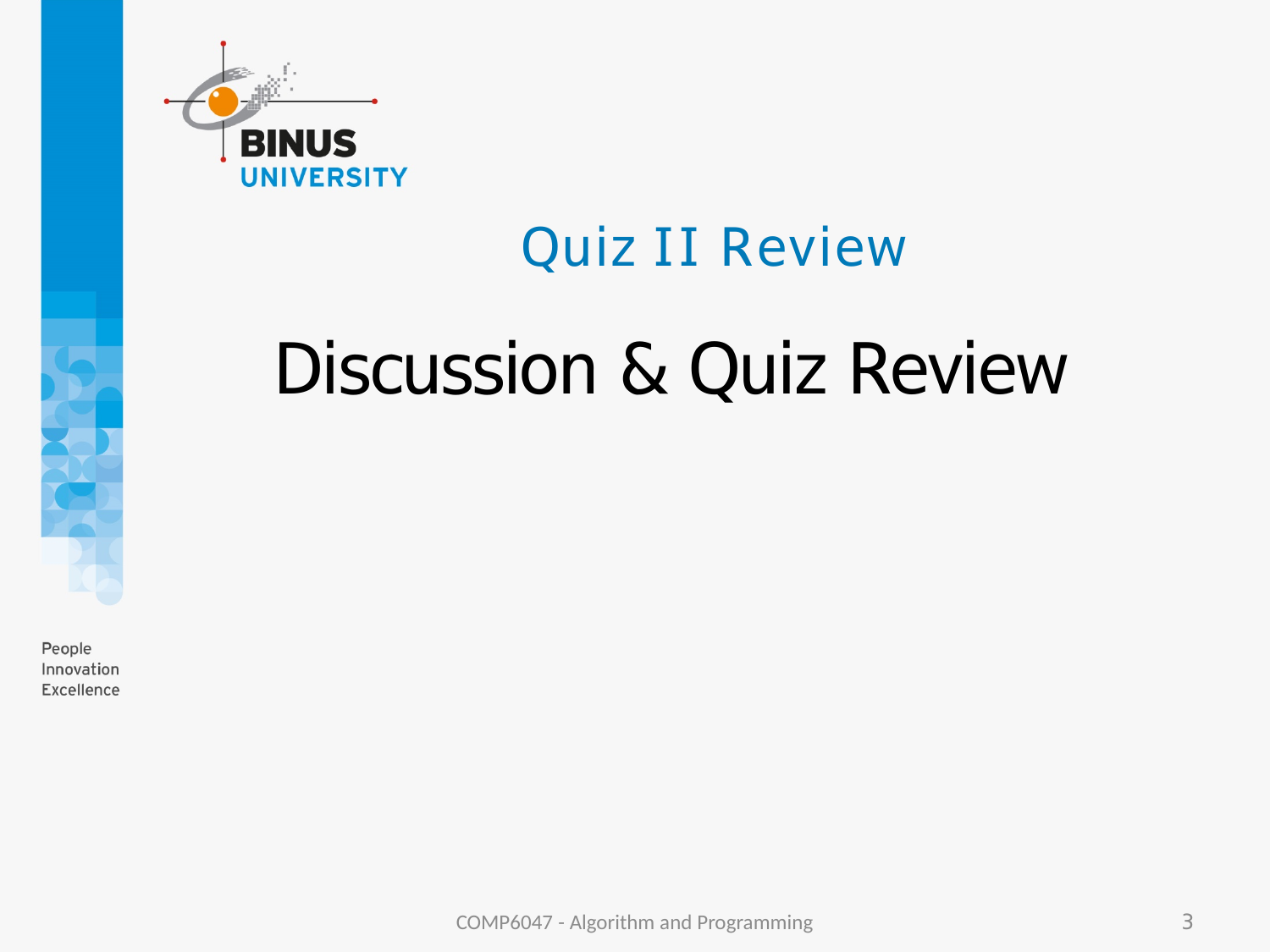

# Quiz II Review
Discussion & Quiz Review
COMP6047 - Algorithm and Programming
3